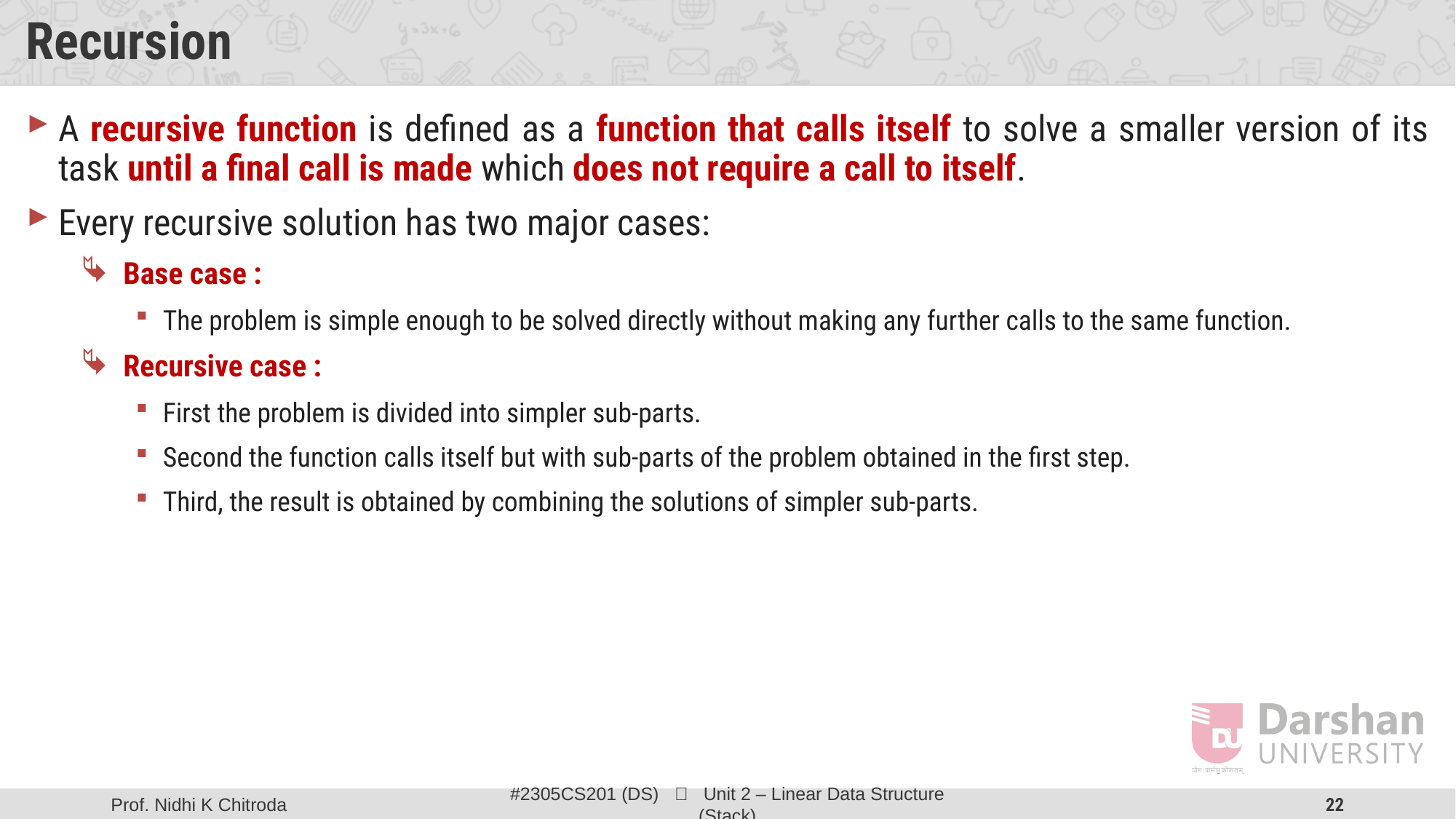

# Recursion
A recursive function is defined as a function that calls itself to solve a smaller version of its task until a final call is made which does not require a call to itself.
Every recursive solution has two major cases:
Base case :
The problem is simple enough to be solved directly without making any further calls to the same function.
Recursive case :
First the problem is divided into simpler sub-parts.
Second the function calls itself but with sub-parts of the problem obtained in the first step.
Third, the result is obtained by combining the solutions of simpler sub-parts.